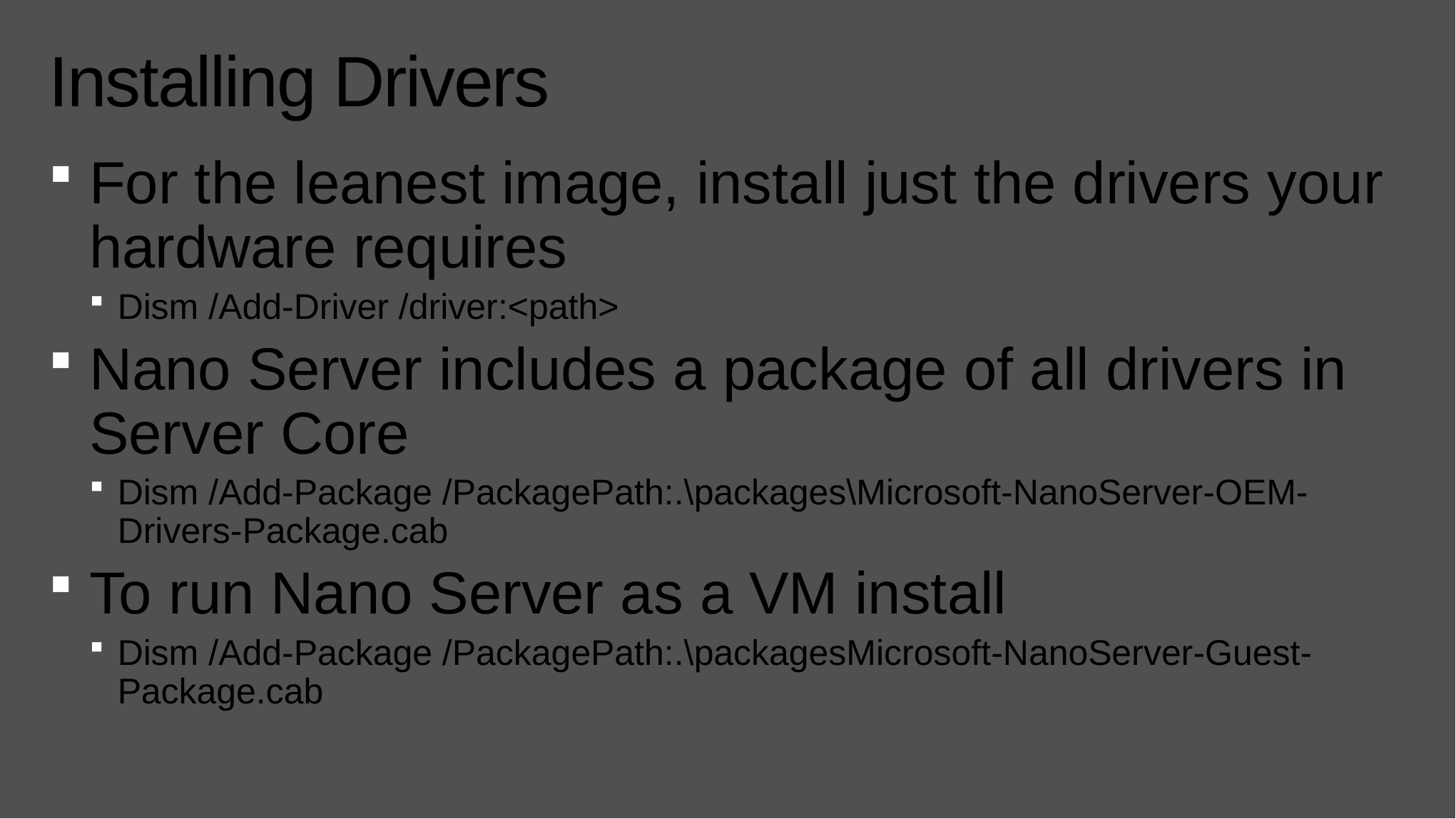

# Installing Drivers
For the leanest image, install just the drivers your hardware requires
Dism /Add-Driver /driver:<path>
Nano Server includes a package of all drivers in Server Core
Dism /Add-Package /PackagePath:.\packages\Microsoft-NanoServer-OEM-Drivers-Package.cab
To run Nano Server as a VM install
Dism /Add-Package /PackagePath:.\packagesMicrosoft-NanoServer-Guest-Package.cab